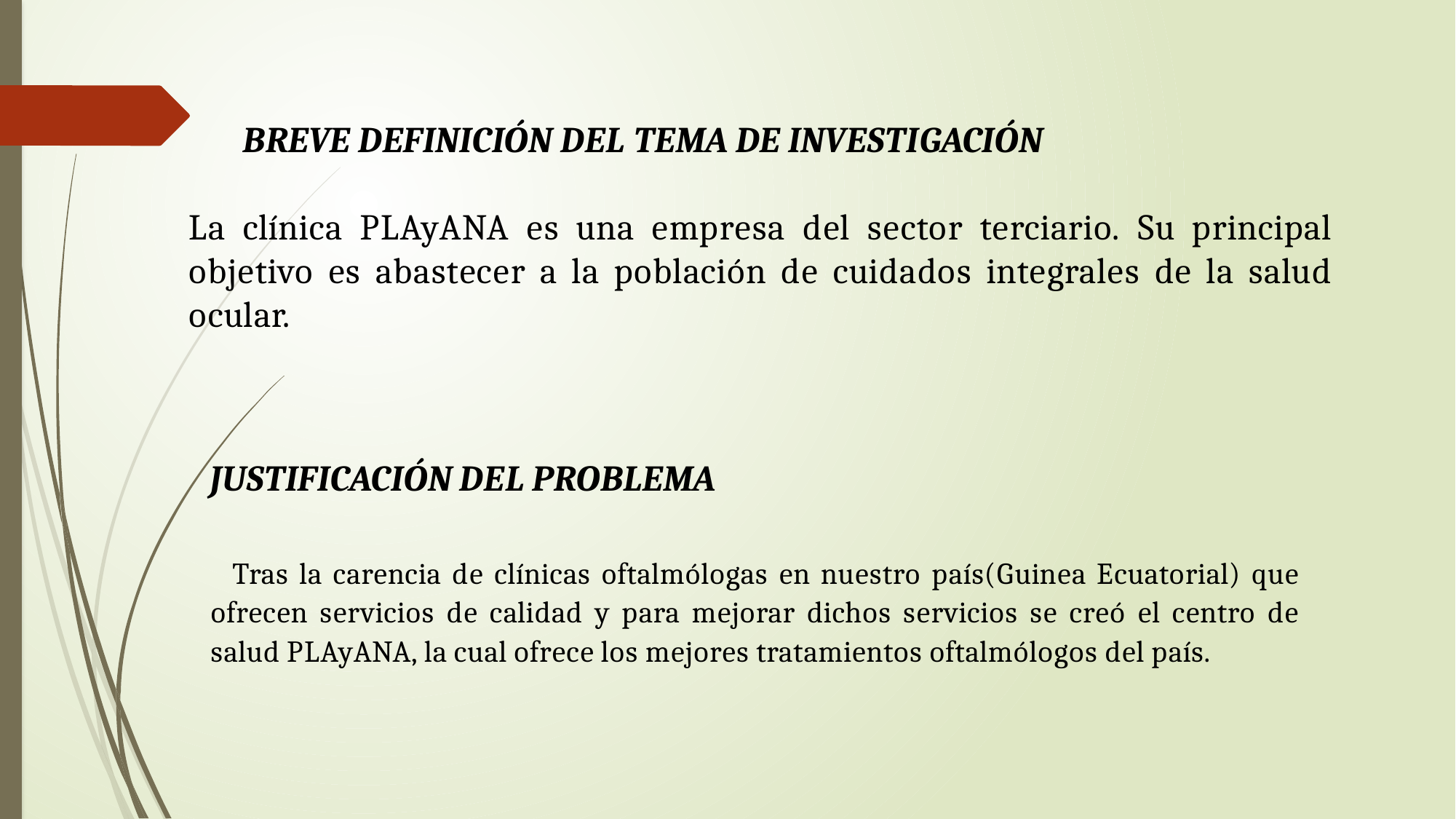

BREVE DEFINICIÓN DEL TEMA DE INVESTIGACIÓN

La clínica PLAyANA es una empresa del sector terciario. Su principal objetivo es abastecer a la población de cuidados integrales de la salud ocular.
JUSTIFICACIÓN DEL PROBLEMA

Tras la carencia de clínicas oftalmólogas en nuestro país(Guinea Ecuatorial) que ofrecen servicios de calidad y para mejorar dichos servicios se creó el centro de salud PLAyANA, la cual ofrece los mejores tratamientos oftalmólogos del país.